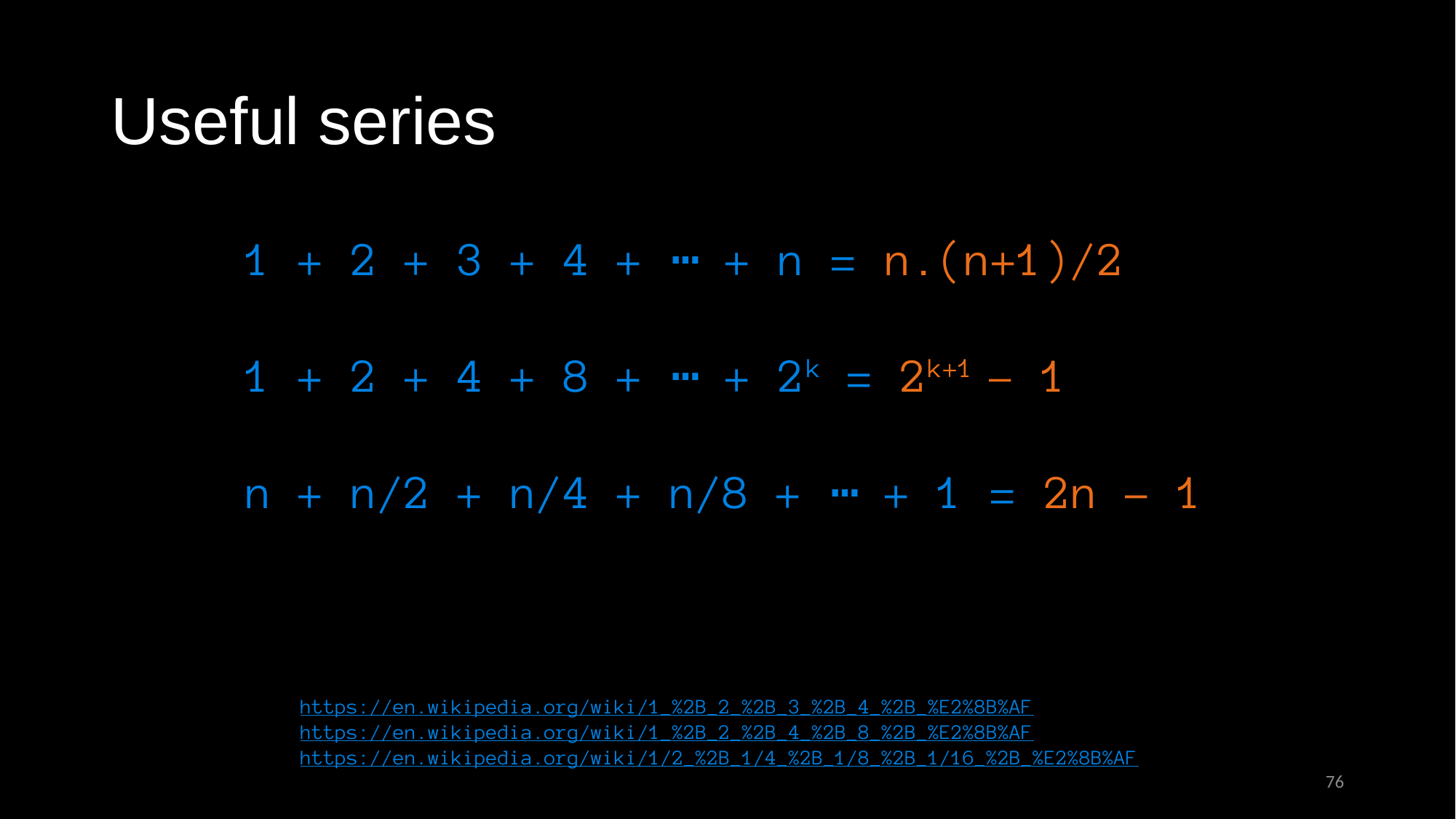

# Useful series
1 + 2 + 3 + 4 + ⋯ + n = n.(n+1)/2

1 + 2 + 4 + 8 + ⋯ + 2k = 2k+1 – 1

n + n/2 + n/4 + n/8 + ⋯ + 1 = 2n - 1

https://en.wikipedia.org/wiki/1_%2B_2_%2B_3_%2B_4_%2B_%E2%8B%AF
https://en.wikipedia.org/wiki/1_%2B_2_%2B_4_%2B_8_%2B_%E2%8B%AF
https://en.wikipedia.org/wiki/1/2_%2B_1/4_%2B_1/8_%2B_1/16_%2B_%E2%8B%AF
76